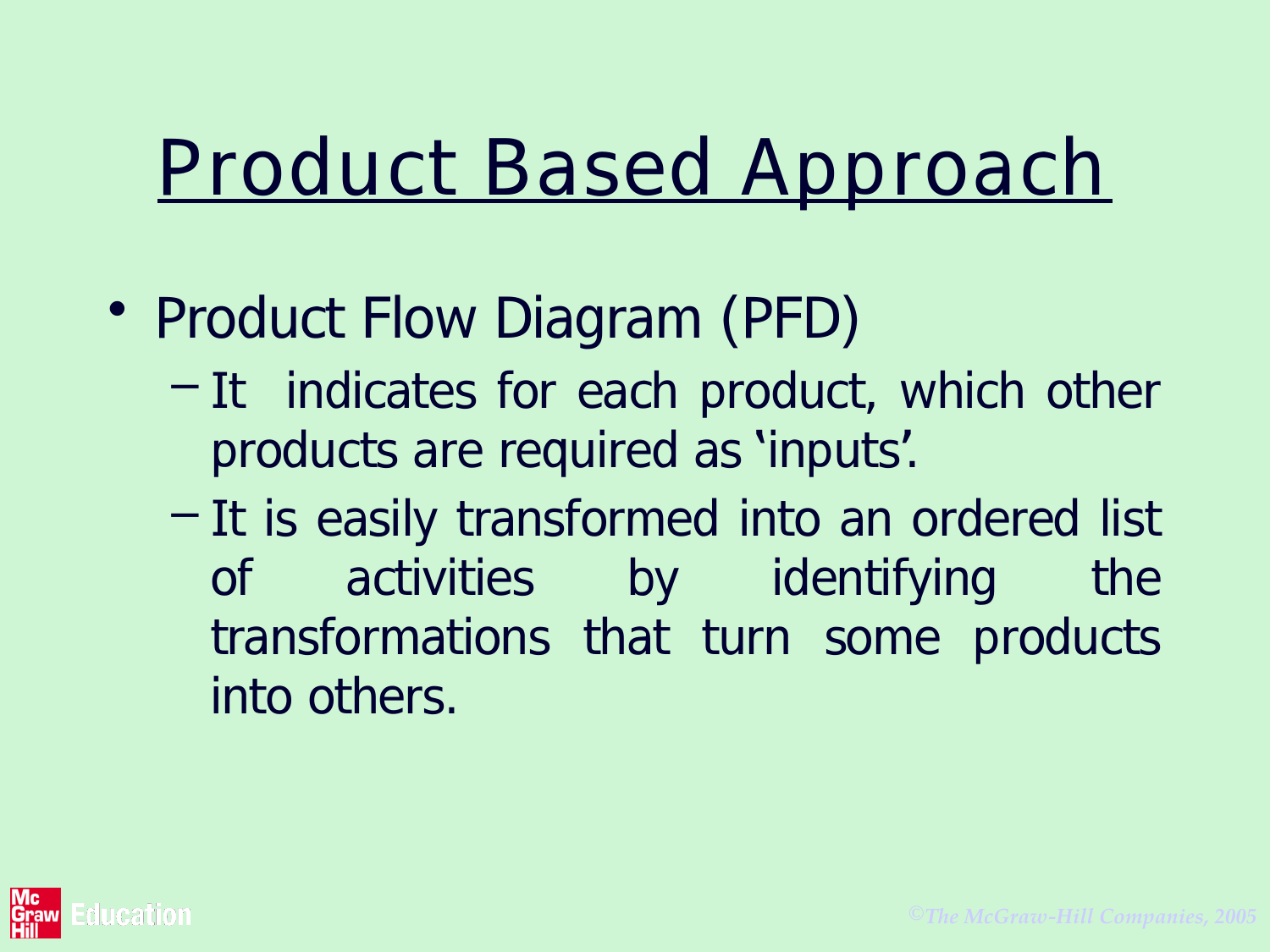

# Product Based Approach
Product Flow Diagram (PFD)
It  indicates for each product, which other products are required as ‘inputs’.
It is easily transformed into an ordered list of activities by identifying the transformations that turn some products into others.